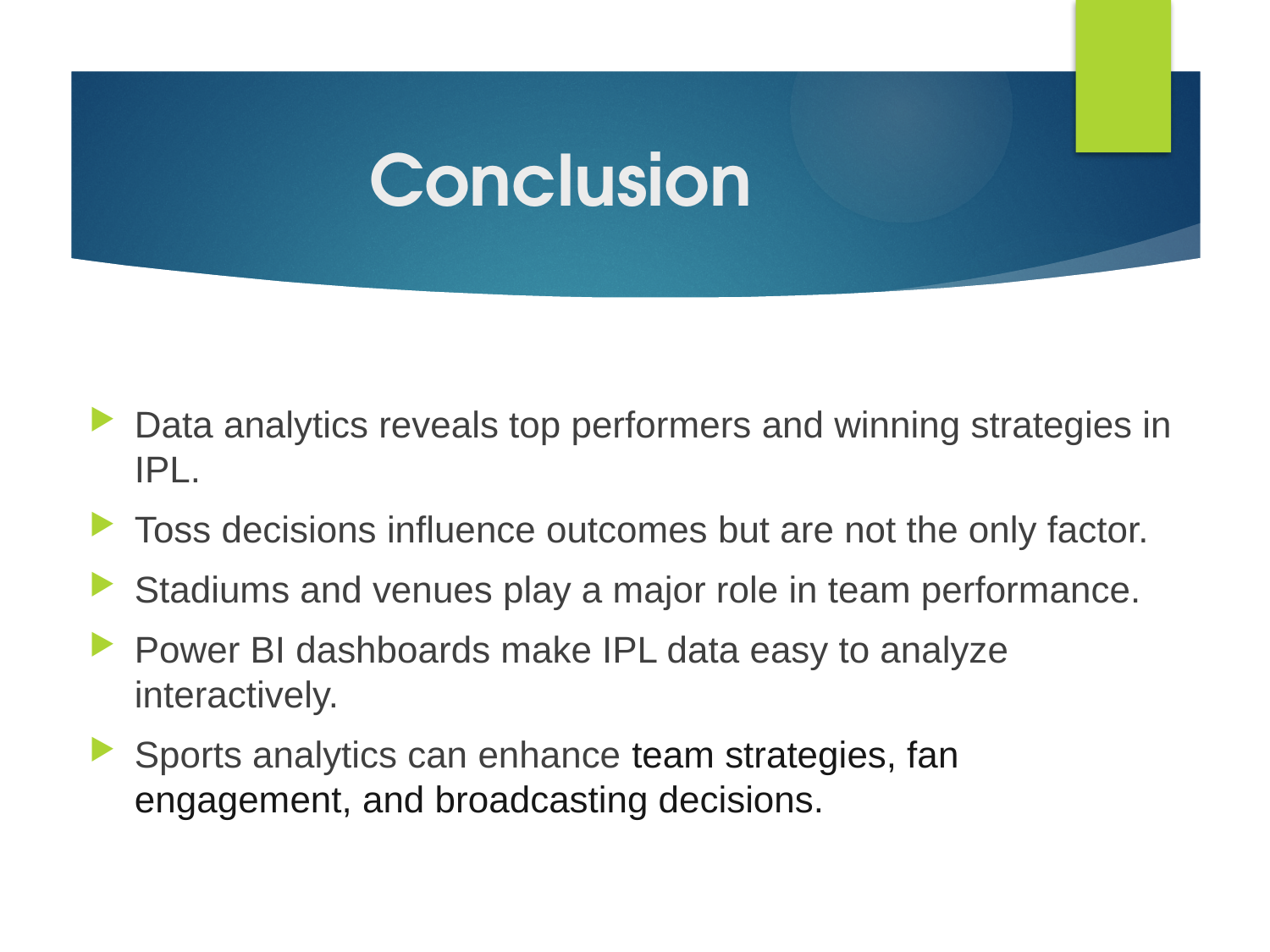

# Conclusion

Data analytics reveals top performers and winning strategies in IPL.
Toss decisions influence outcomes but are not the only factor.
Stadiums and venues play a major role in team performance.
Power BI dashboards make IPL data easy to analyze interactively.
Sports analytics can enhance team strategies, fan engagement, and broadcasting decisions.